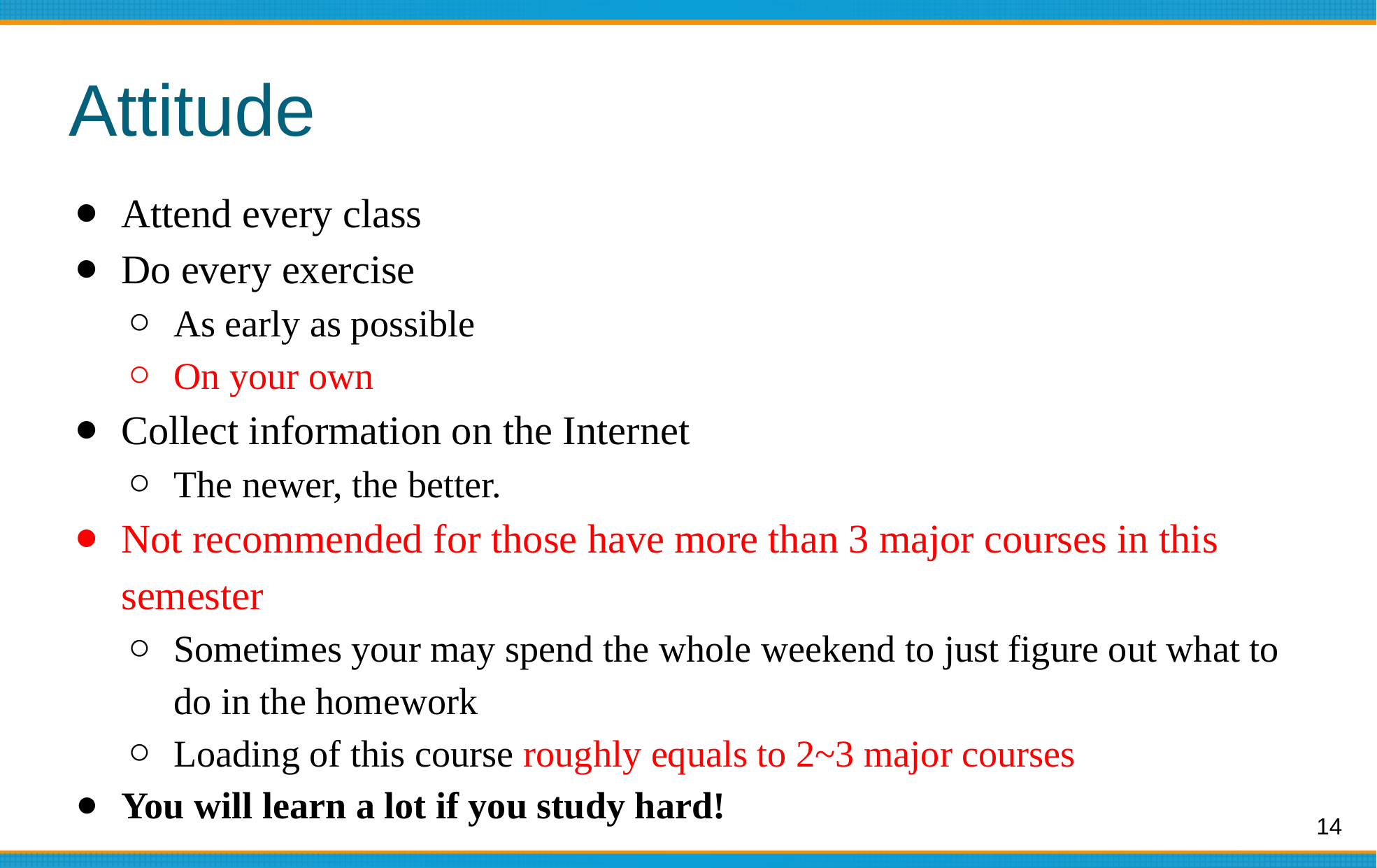

# Attitude
Attend every class
Do every exercise
As early as possible
On your own
Collect information on the Internet
The newer, the better.
Not recommended for those have more than 3 major courses in this semester
Sometimes your may spend the whole weekend to just figure out what to do in the homework
Loading of this course roughly equals to 2~3 major courses
You will learn a lot if you study hard!
14